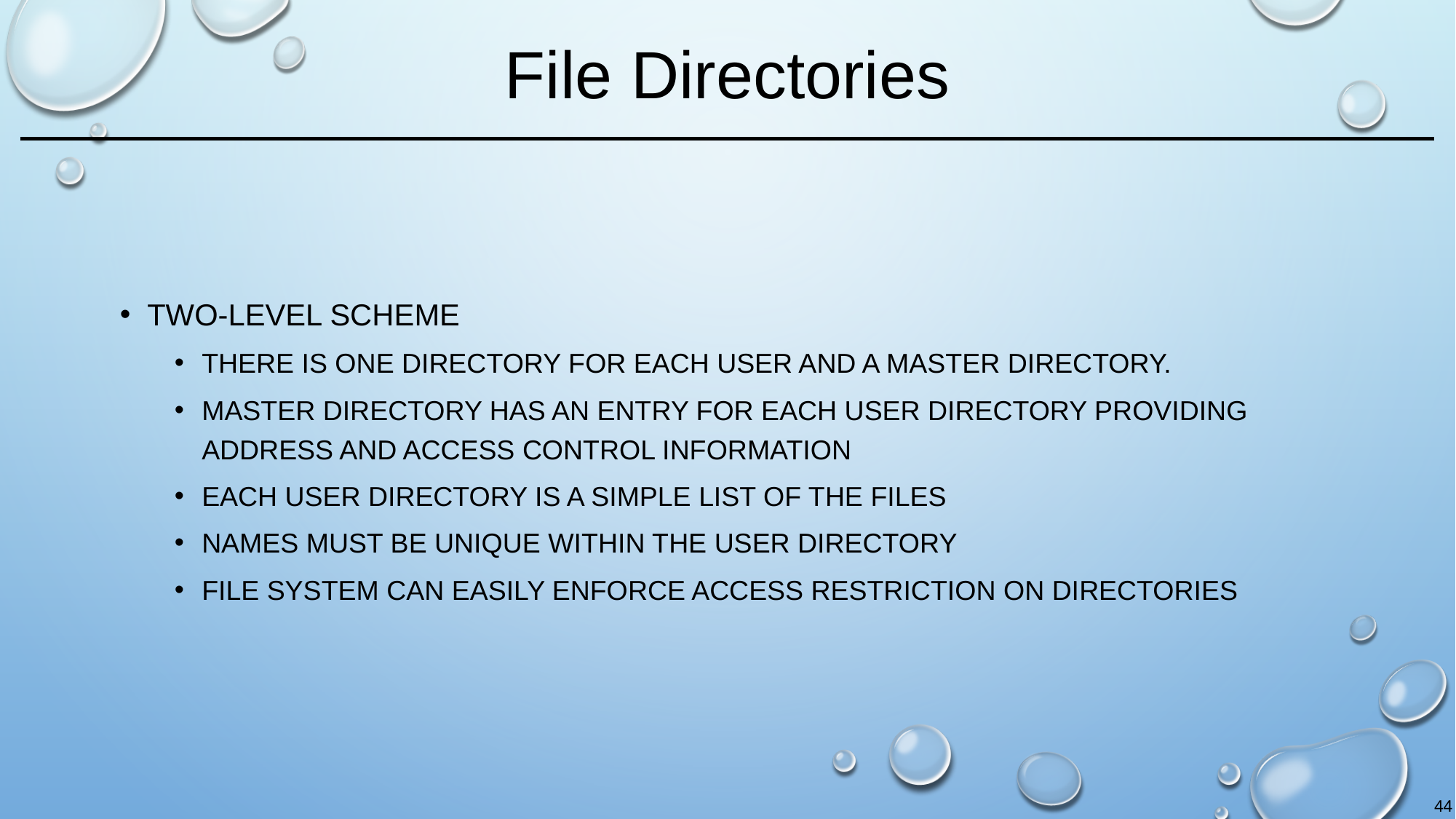

# File Directories
Two-level scheme
There is one directory for each user and a master directory.
Master directory has an entry for each user directory providing address and access control information
Each user directory is a simple list of the files
Names must be unique within the user directory
File system can easily enforce access restriction on directories
44